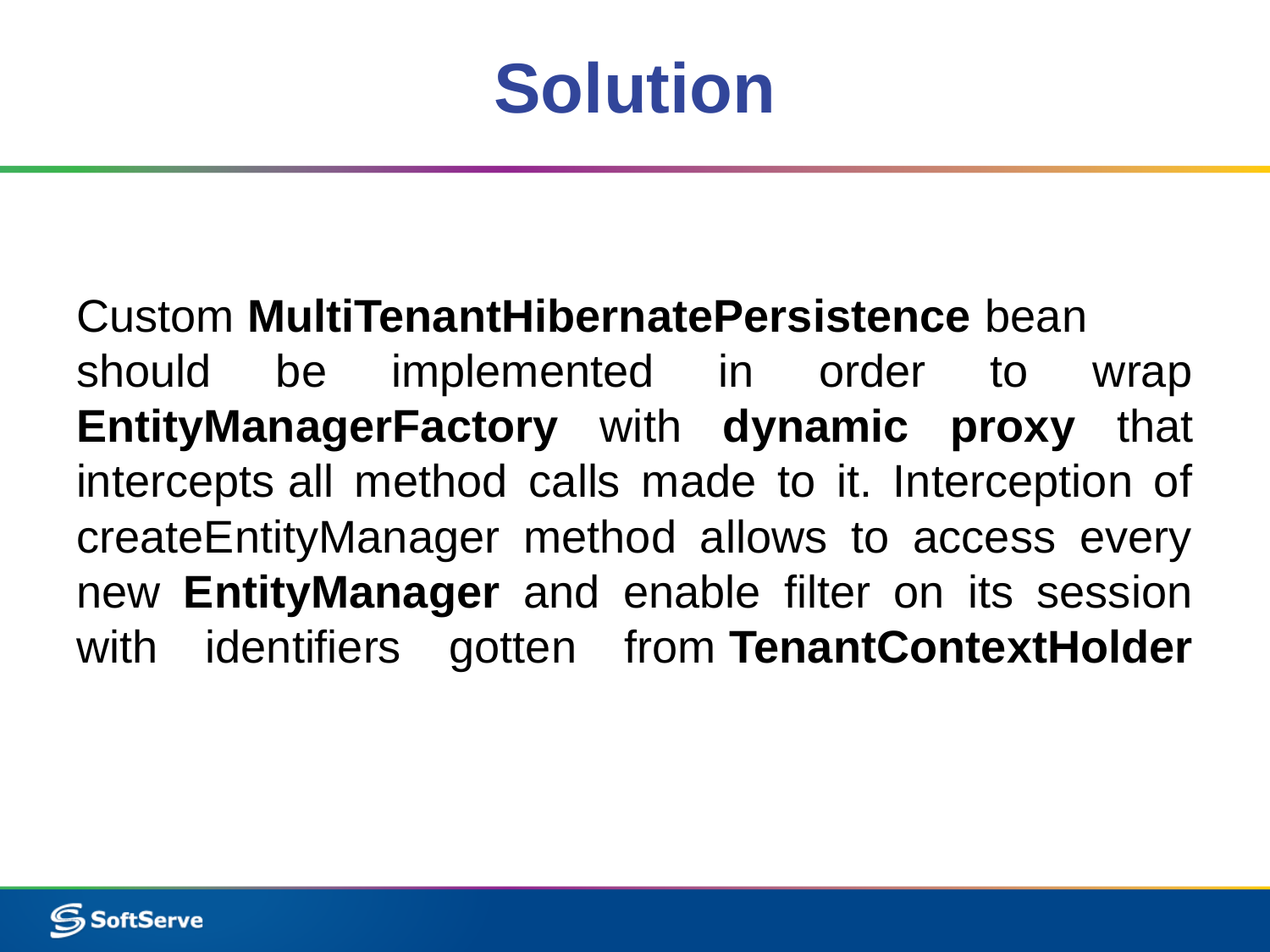

# Solution

Custom MultiTenantHibernatePersistence bean should be implemented in order to wrap EntityManagerFactory with dynamic proxy that intercepts all method calls made to it. Interception of createEntityManager method allows to access every new EntityManager and enable filter on its session with identifiers gotten from TenantContextHolder